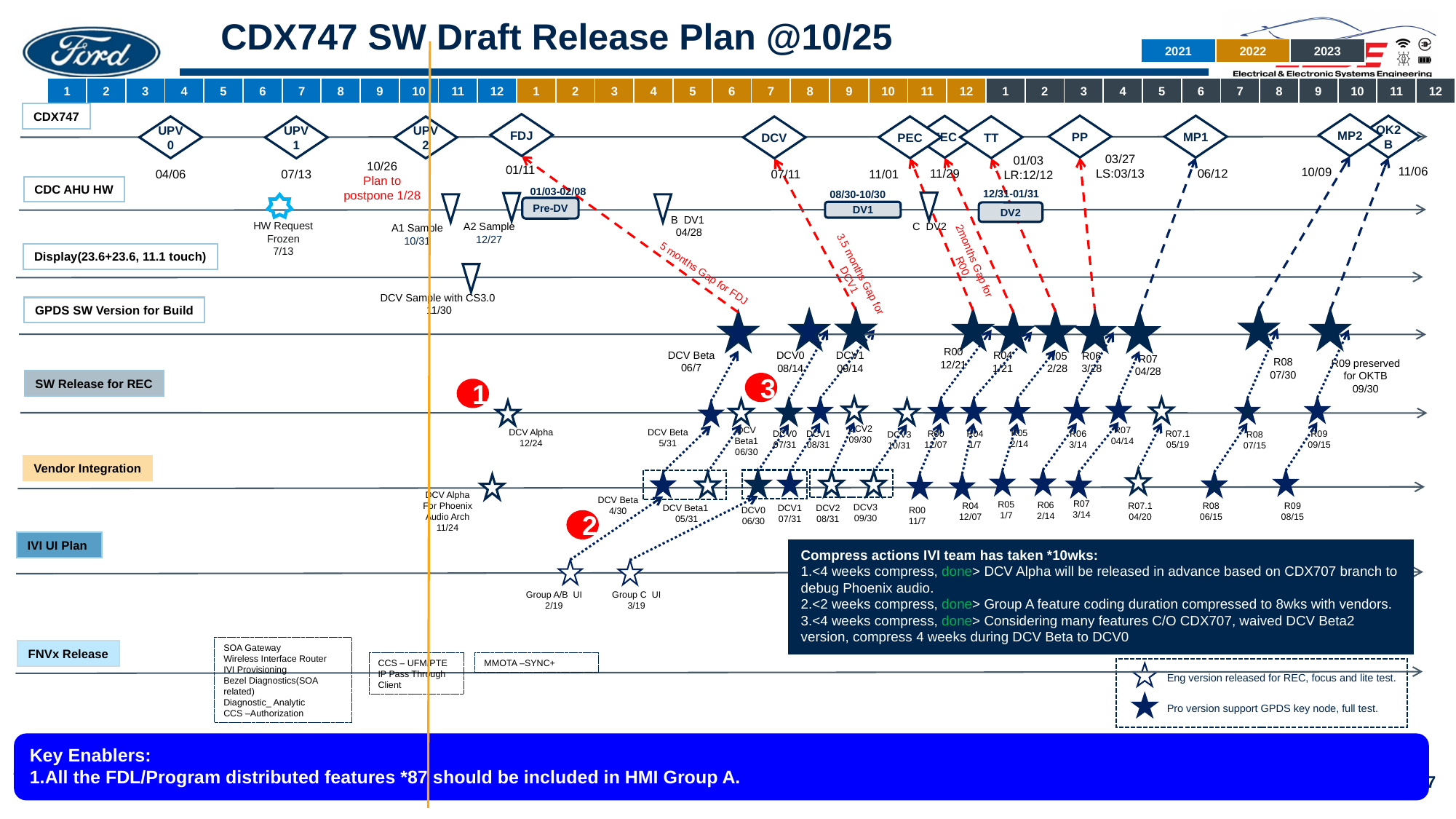

# CDX747 SW Draft Release Plan @10/25
| 2021 | 2022 | 2023 |
| --- | --- | --- |
| 1 | 2 | 3 | 4 | 5 | 6 | 7 | 8 | 9 | 10 | 11 | 12 | 1 | 2 | 3 | 4 | 5 | 6 | 7 | 8 | 9 | 10 | 11 | 12 | 1 | 2 | 3 | 4 | 5 | 6 | 7 | 8 | 9 | 10 | 11 | 12 |
| --- | --- | --- | --- | --- | --- | --- | --- | --- | --- | --- | --- | --- | --- | --- | --- | --- | --- | --- | --- | --- | --- | --- | --- | --- | --- | --- | --- | --- | --- | --- | --- | --- | --- | --- | --- |
CDX747
FDJ
01/11
MP2
10/09
PP
03/27
LS:03/13
MP1
06/12
OK2B
11/06
FEC
11/29
TT
01/03
LR:12/12
PEC
11/01
UPV0
04/06
DCV
07/11
UPV1
07/13
UPV2
10/26
Plan to postpone 1/28

CDC AHU HW
01/03-02/08
12/31-01/31
08/30-10/30

C  DV2

A2 Sample
12/27

A1 Sample
10/31

B  DV1
04/28

Pre-DV
DV1
DV2
HW Request Frozen
7/13
Display(23.6+23.6, 11.1 touch)
2months Gap for R00
3.5 months Gap for DCV1
5 months Gap for FDJ

DCV Sample with CS3.0  11/30
GPDS SW Version for Build

R00
12/21

DCV Beta
06/7
DCV1
09/14
DCV0
08/14
R04
1/21
R05
2/28
R06
3/28
R07 04/28
R08 07/30
R09 preserved for OKTB 09/30
SW Release for REC
3
1

DCV2
09/30
R07
04/14
DCV Beta1
06/30
DCV Beta
5/31
DCV Alpha
12/24
R05
2/14
DCV0
07/31
R07.1
05/19
R00
12/07
R06
3/14
R04
1/7
R09
09/15
DCV1
08/31
DCV3
10/31
R08
07/15
Vendor Integration

DCV Alpha
For Phoenix Audio Arch
11/24
DCV Beta
4/30
R07
3/14
R05
1/7
R06
2/14
R07.1
04/20
R04
12/07
R09
08/15
R08
06/15
DCV3
09/30
DCV1
07/31
DCV2
08/31
DCV Beta1
05/31
R00
11/7
DCV0
06/30
2
IVI UI Plan
Compress actions IVI team has taken *10wks:
1.<4 weeks compress, done> DCV Alpha will be released in advance based on CDX707 branch to debug Phoenix audio.
2.<2 weeks compress, done> Group A feature coding duration compressed to 8wks with vendors.
3.<4 weeks compress, done> Considering many features C/O CDX707, waived DCV Beta2 version, compress 4 weeks during DCV Beta to DCV0

Group A/B  UI 2/19

Group C  UI 3/19

SOA Gateway
Wireless Interface Router
IVI Provisioning
Bezel Diagnostics(SOA related)
Diagnostic_ Analytic
CCS –Authorization
FNVx Release
CCS – UFM/PTE
IP Pass Through Client
MMOTA –SYNC+

Eng version released for REC, focus and lite test.

Pro version support GPDS key node, full test.
Key Enablers:
1.All the FDL/Program distributed features *87 should be included in HMI Group A.
ITV Test